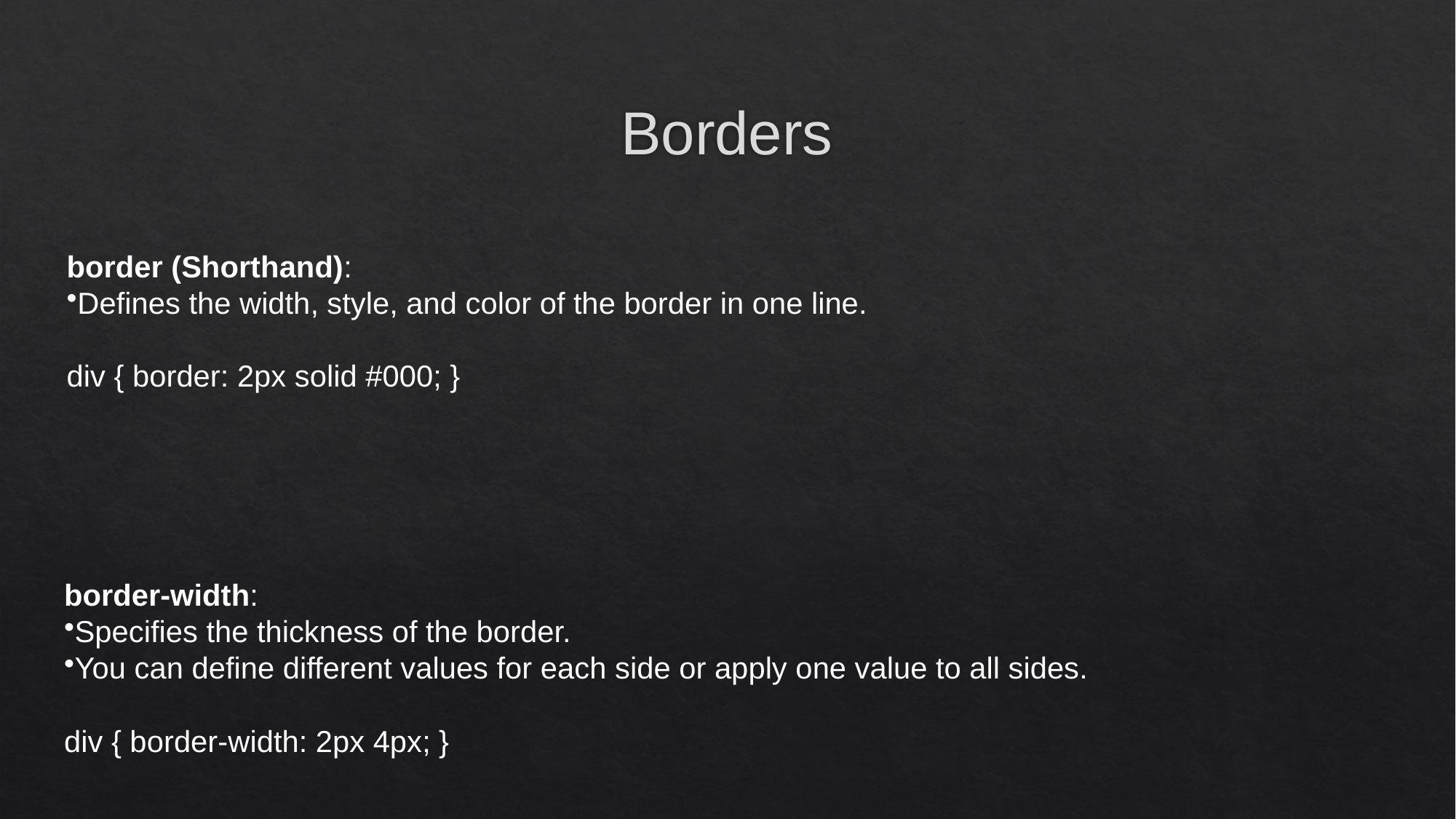

# Borders
border (Shorthand):
Defines the width, style, and color of the border in one line.

div { border: 2px solid #000; }

border-width:
Specifies the thickness of the border.
You can define different values for each side or apply one value to all sides.

div { border-width: 2px 4px; }